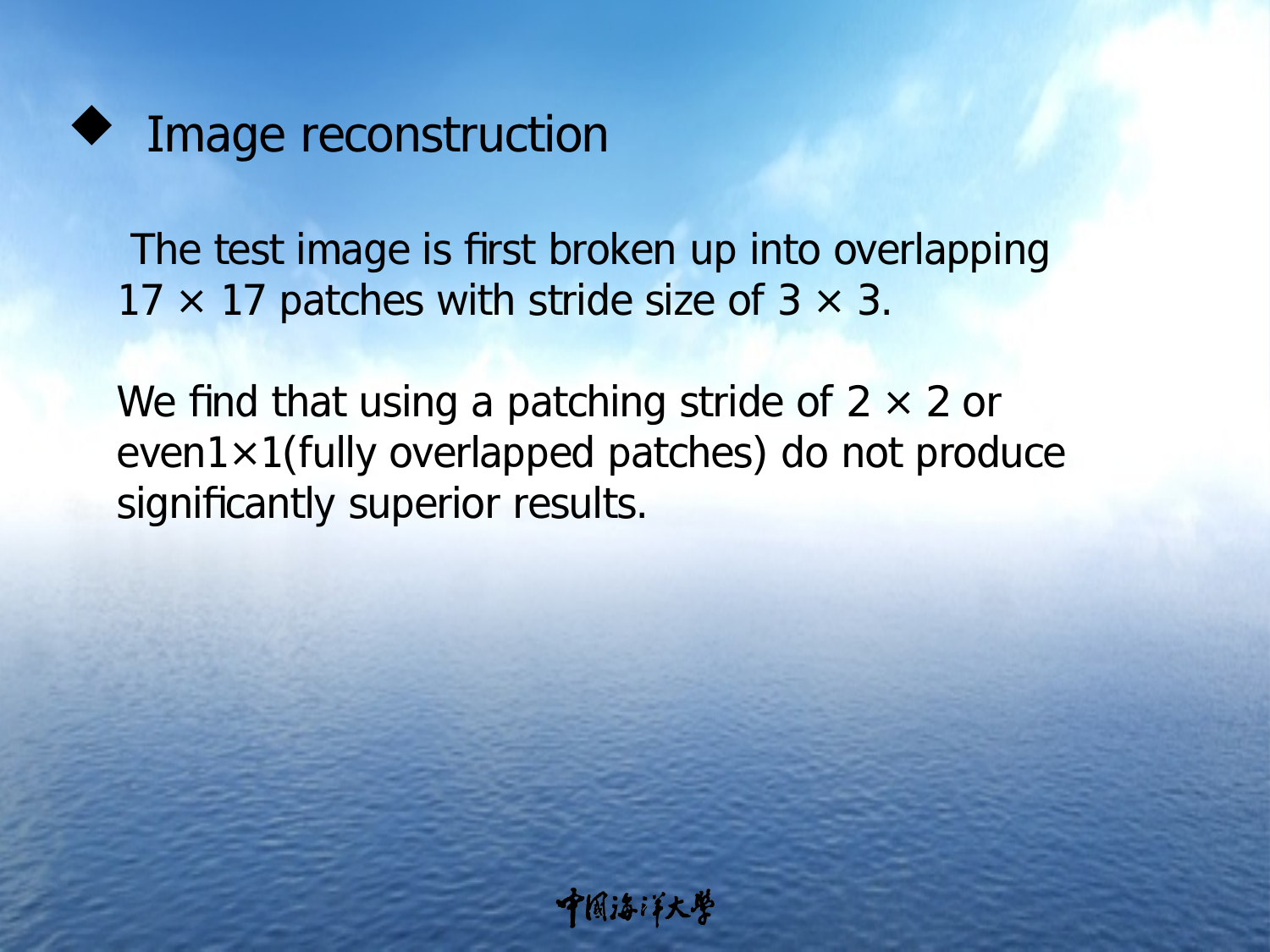

Image reconstruction
 The test image is first broken up into overlapping 17 × 17 patches with stride size of 3 × 3.

We find that using a patching stride of 2 × 2 or
even1×1(fully overlapped patches) do not produce significantly superior results.